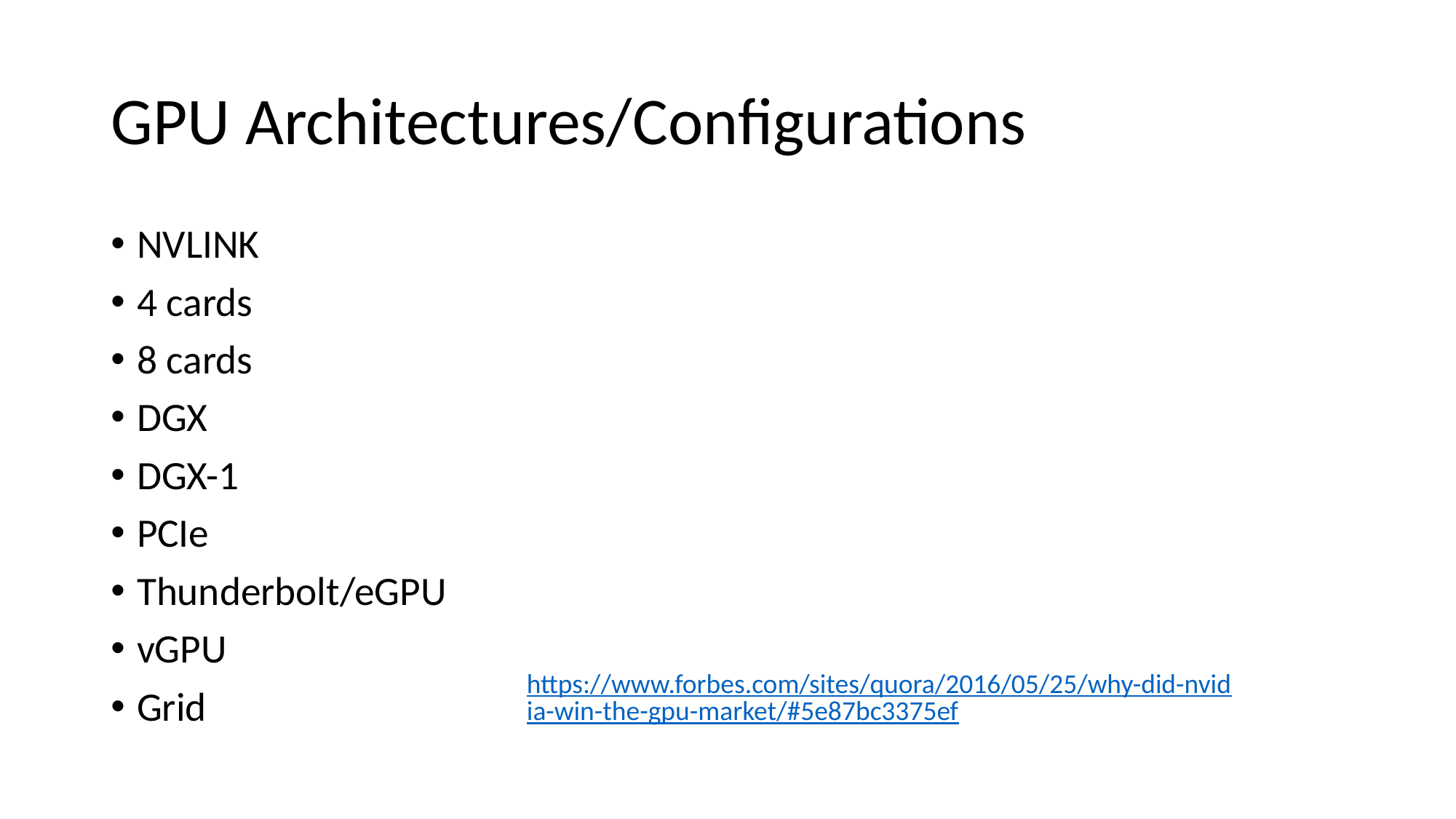

# GPU Architectures/Configurations
NVLINK
4 cards
8 cards
DGX
DGX-1
PCIe
Thunderbolt/eGPU
vGPU
Grid

https://www.forbes.com/sites/quora/2016/05/25/why-did-nvidia-win-the-gpu-market/#5e87bc3375ef